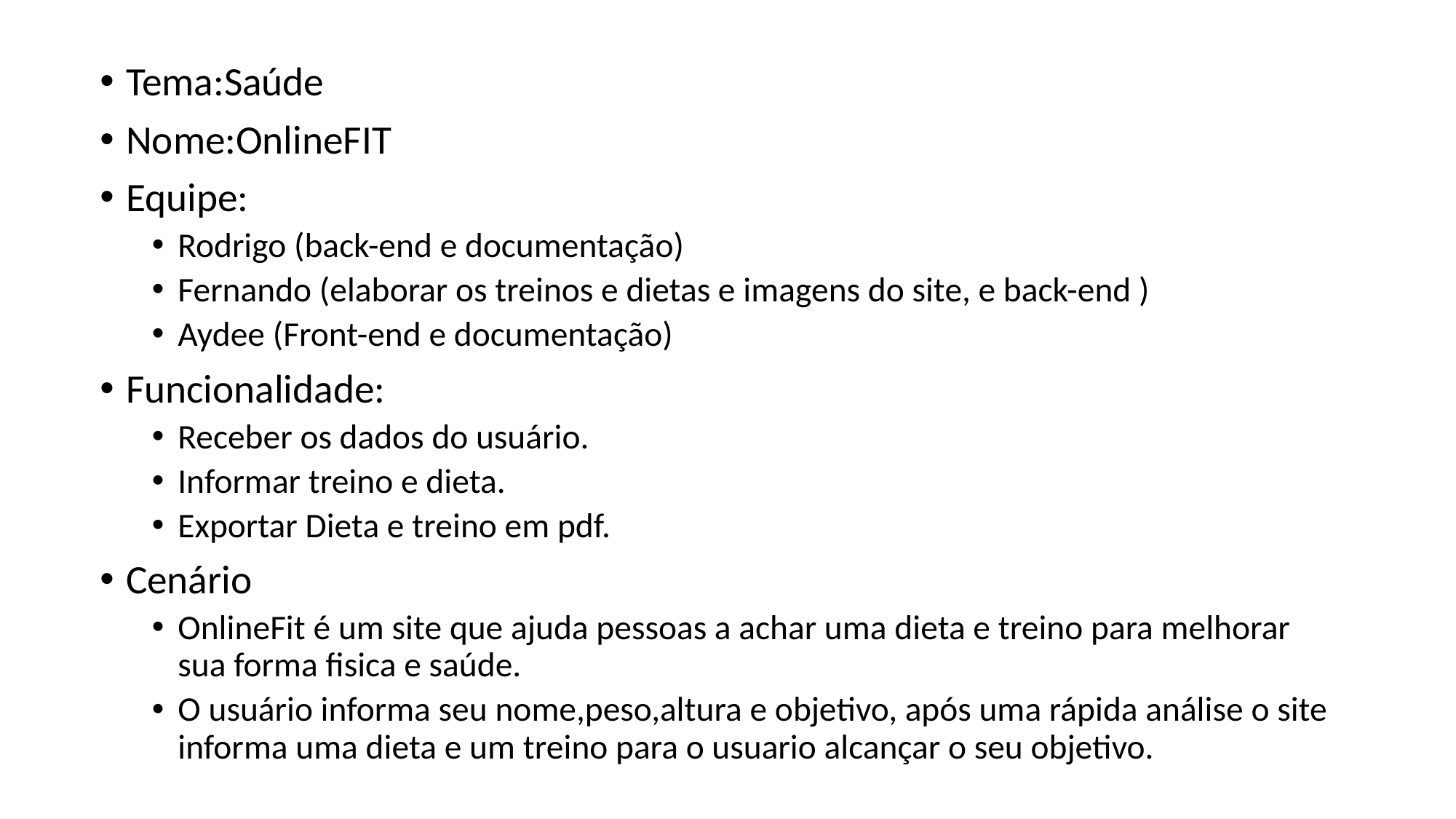

Tema:Saúde
Nome:OnlineFIT
Equipe:
Rodrigo (back-end e documentação)
Fernando (elaborar os treinos e dietas e imagens do site, e back-end )
Aydee (Front-end e documentação)
Funcionalidade:
Receber os dados do usuário.
Informar treino e dieta.
Exportar Dieta e treino em pdf.
Cenário
OnlineFit é um site que ajuda pessoas a achar uma dieta e treino para melhorar sua forma fisica e saúde.
O usuário informa seu nome,peso,altura e objetivo, após uma rápida análise o site informa uma dieta e um treino para o usuario alcançar o seu objetivo.